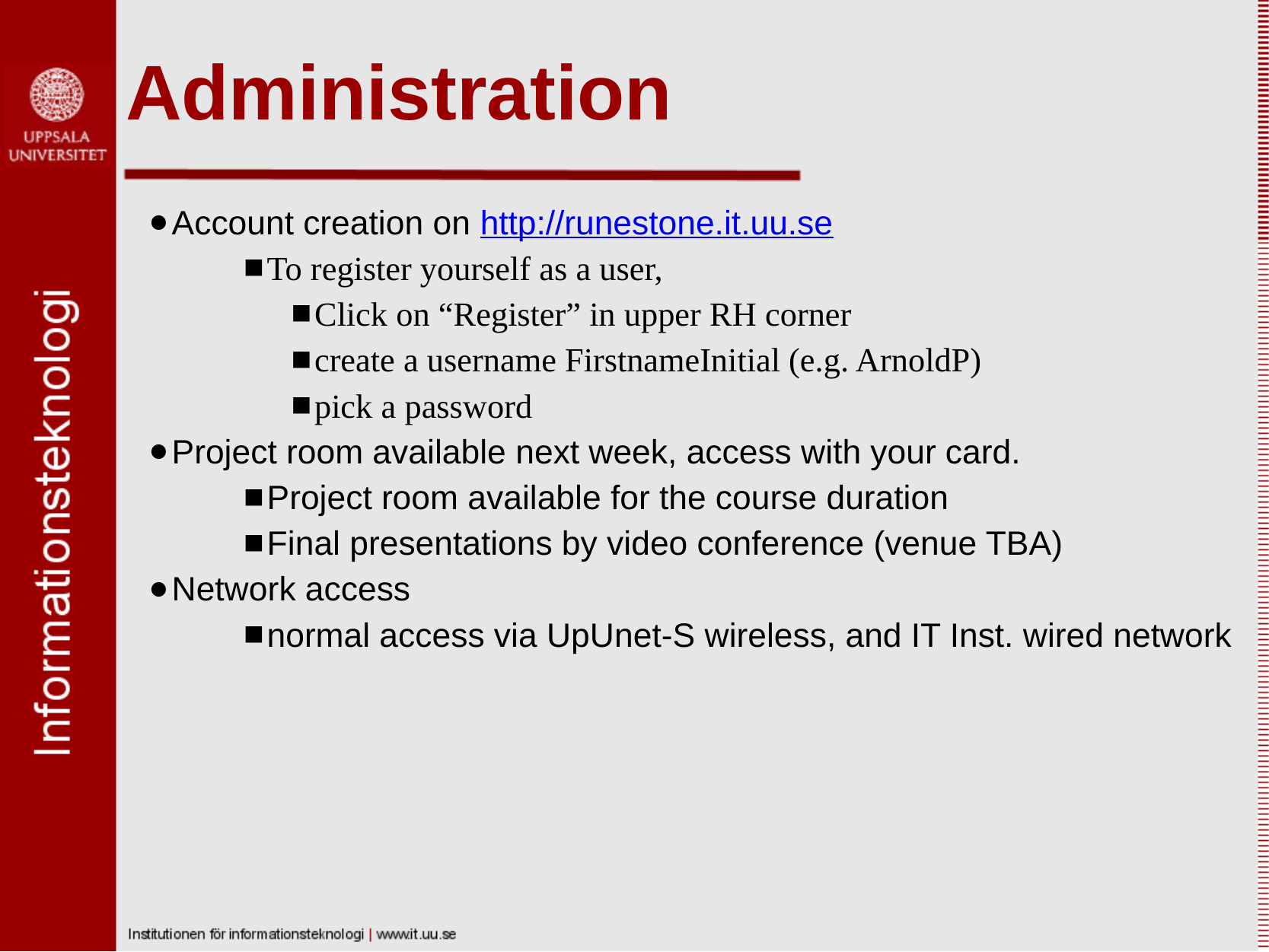

# Administration
Account creation on http://runestone.it.uu.se
To register yourself as a user,
Click on “Register” in upper RH corner
create a username FirstnameInitial (e.g. ArnoldP)‏
pick a password
Project room available next week, access with your card.
Project room available for the course duration
Final presentations by video conference (venue TBA)
Network access
normal access via UpUnet-S wireless, and IT Inst. wired network